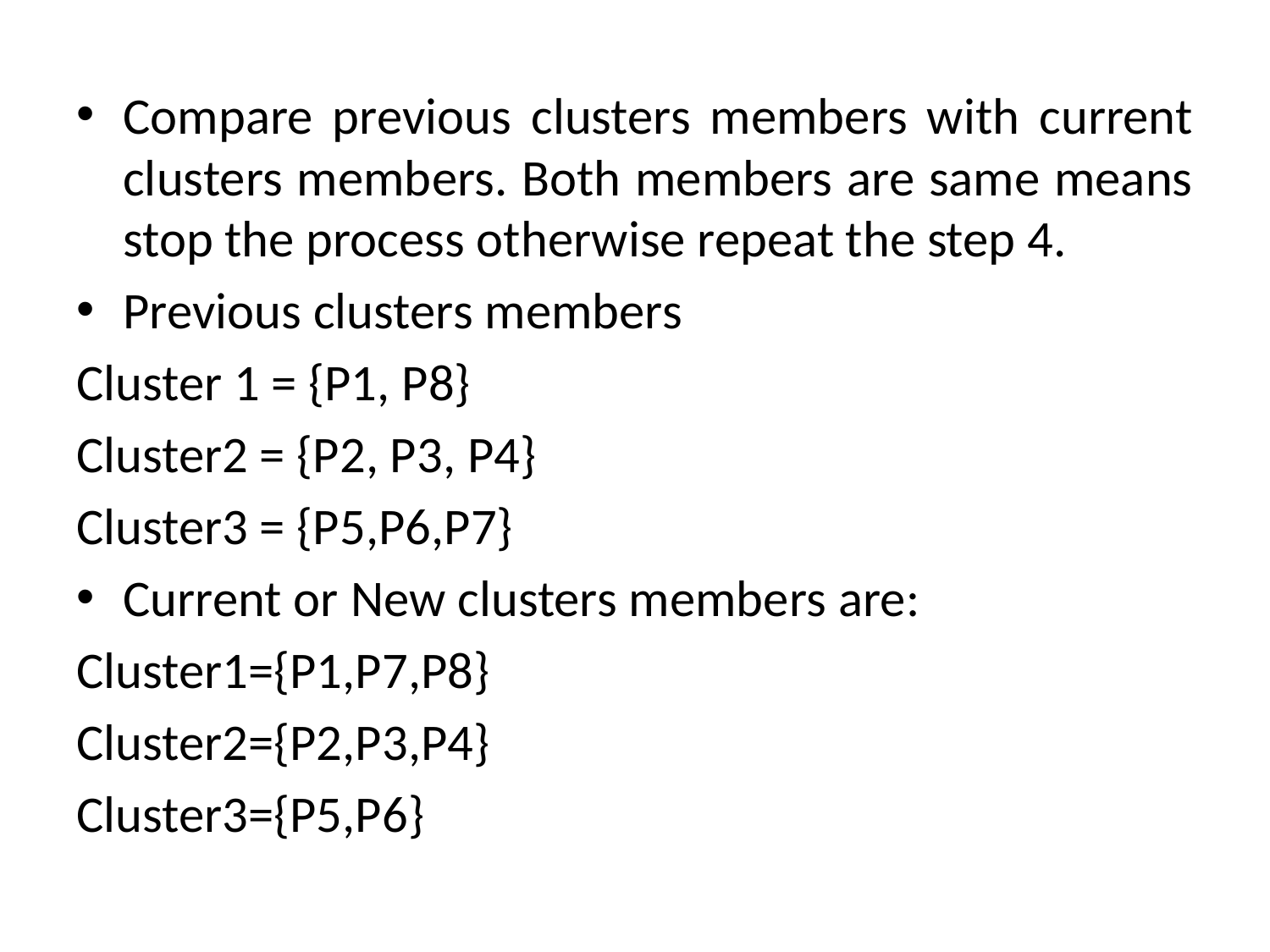

Compare previous clusters members with current clusters members. Both members are same means stop the process otherwise repeat the step 4.
Previous clusters members
Cluster 1 = {P1, P8}
Cluster2 = {P2, P3, P4}
Cluster3 = {P5,P6,P7}
Current or New clusters members are:
Cluster1={P1,P7,P8}
Cluster2={P2,P3,P4}
Cluster3={P5,P6}